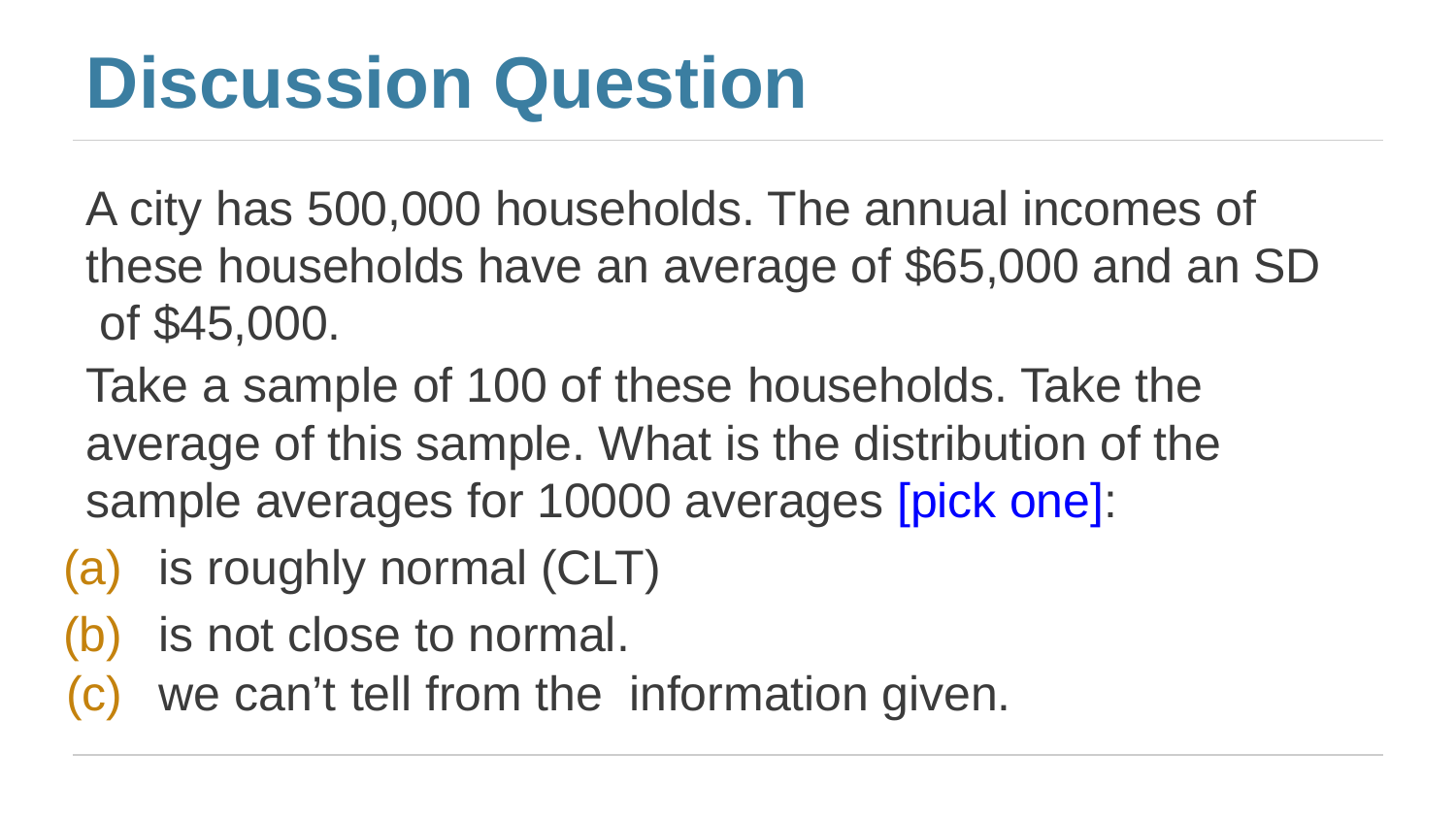

# Discussion Question
A city has 500,000 households. The annual incomes of  these households have an average of $65,000 and an SD  of $45,000.
Take a sample of 100 of these households. Take the average of this sample. What is the distribution of the sample averages for 10000 averages [pick one]:
is roughly normal (CLT)
is not close to normal.
we can’t tell from the  information given.